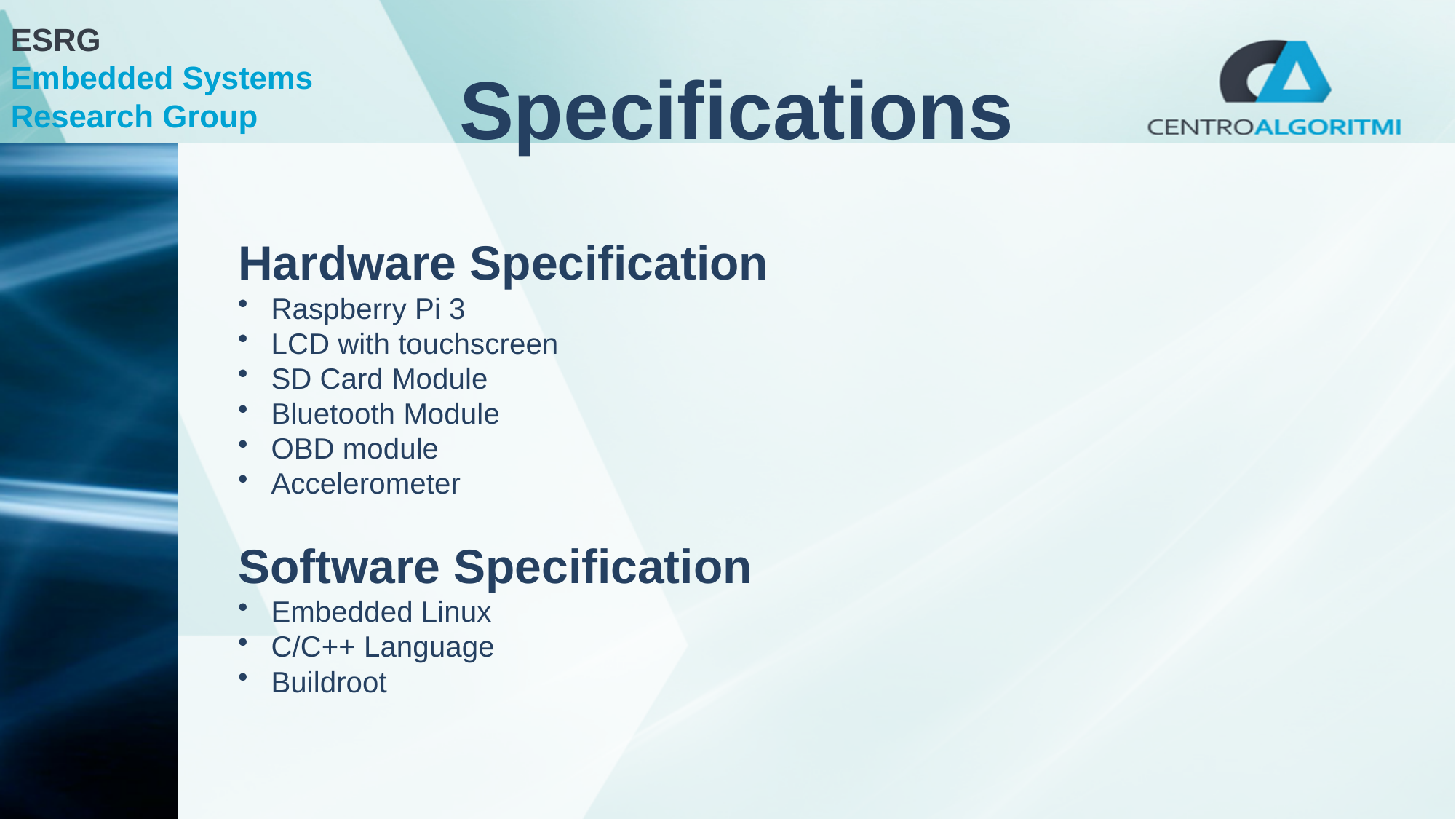

# Specifications
Hardware Specification
Raspberry Pi 3
LCD with touchscreen
SD Card Module
Bluetooth Module
OBD module
Accelerometer

Software Specification
Embedded Linux
C/C++ Language
Buildroot